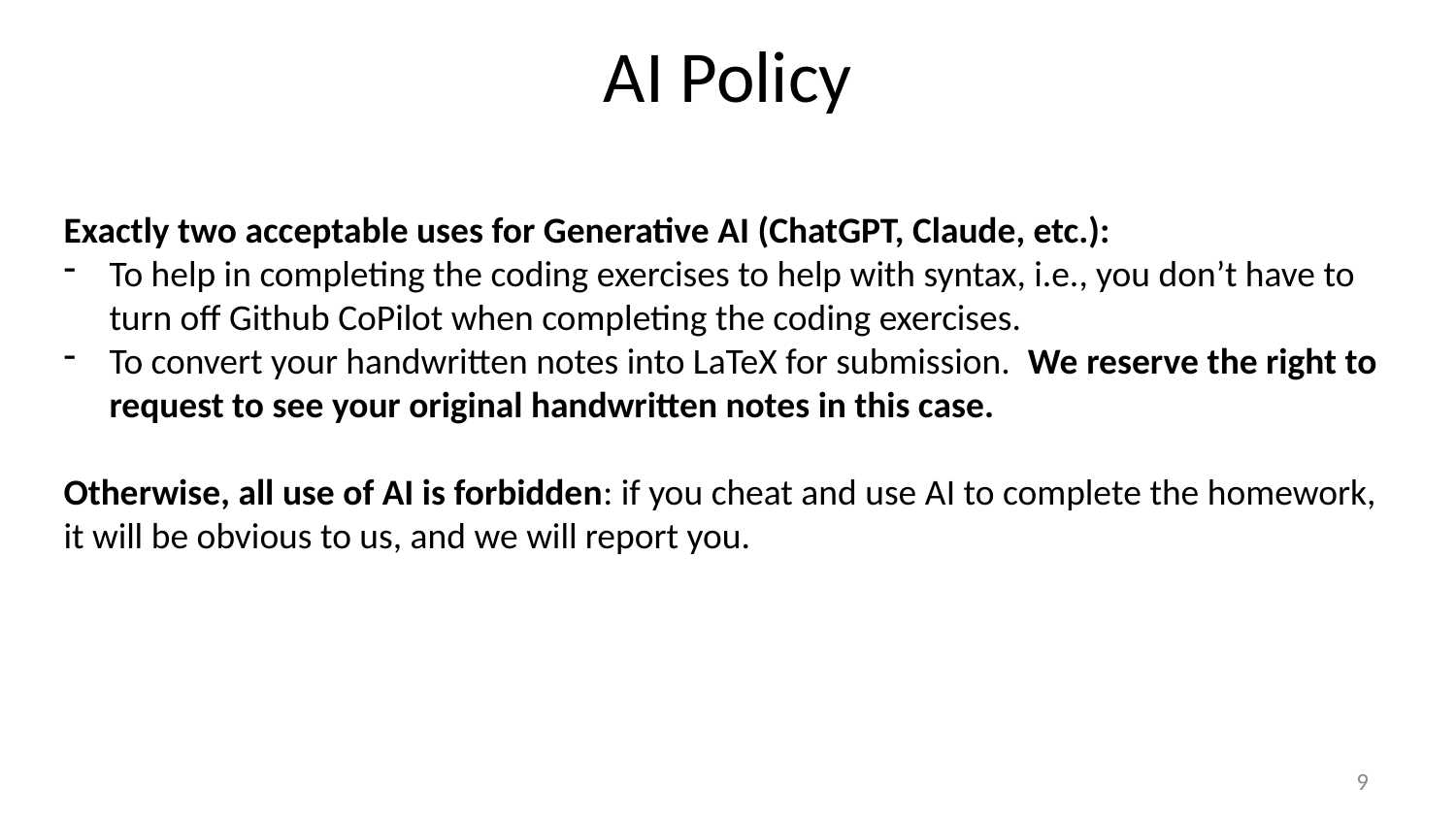

AI Policy
Exactly two acceptable uses for Generative AI (ChatGPT, Claude, etc.):
To help in completing the coding exercises to help with syntax, i.e., you don’t have to turn off Github CoPilot when completing the coding exercises.
To convert your handwritten notes into LaTeX for submission.  We reserve the right to request to see your original handwritten notes in this case.

Otherwise, all use of AI is forbidden: if you cheat and use AI to complete the homework, it will be obvious to us, and we will report you.

9